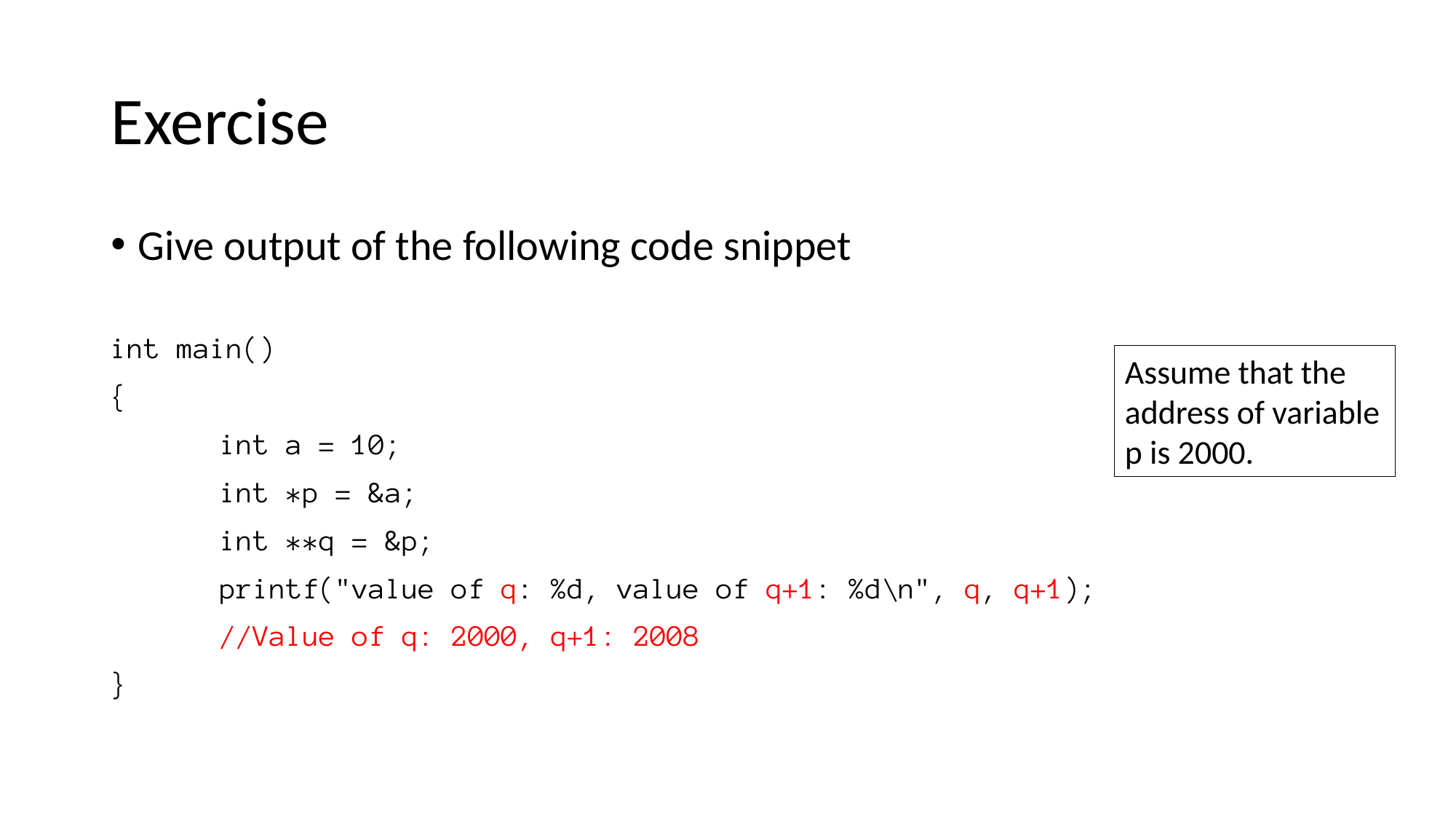

# Exercise
Give output of the following code snippet

int main()
{
	int a = 10;
	int *p = &a;
	int **q = &p;
	printf("value of q: %d, value of q+1: %d\n", q, q+1);
	//Value of q: 2000, q+1: 2008
}

Assume that the address of variable p is 2000.